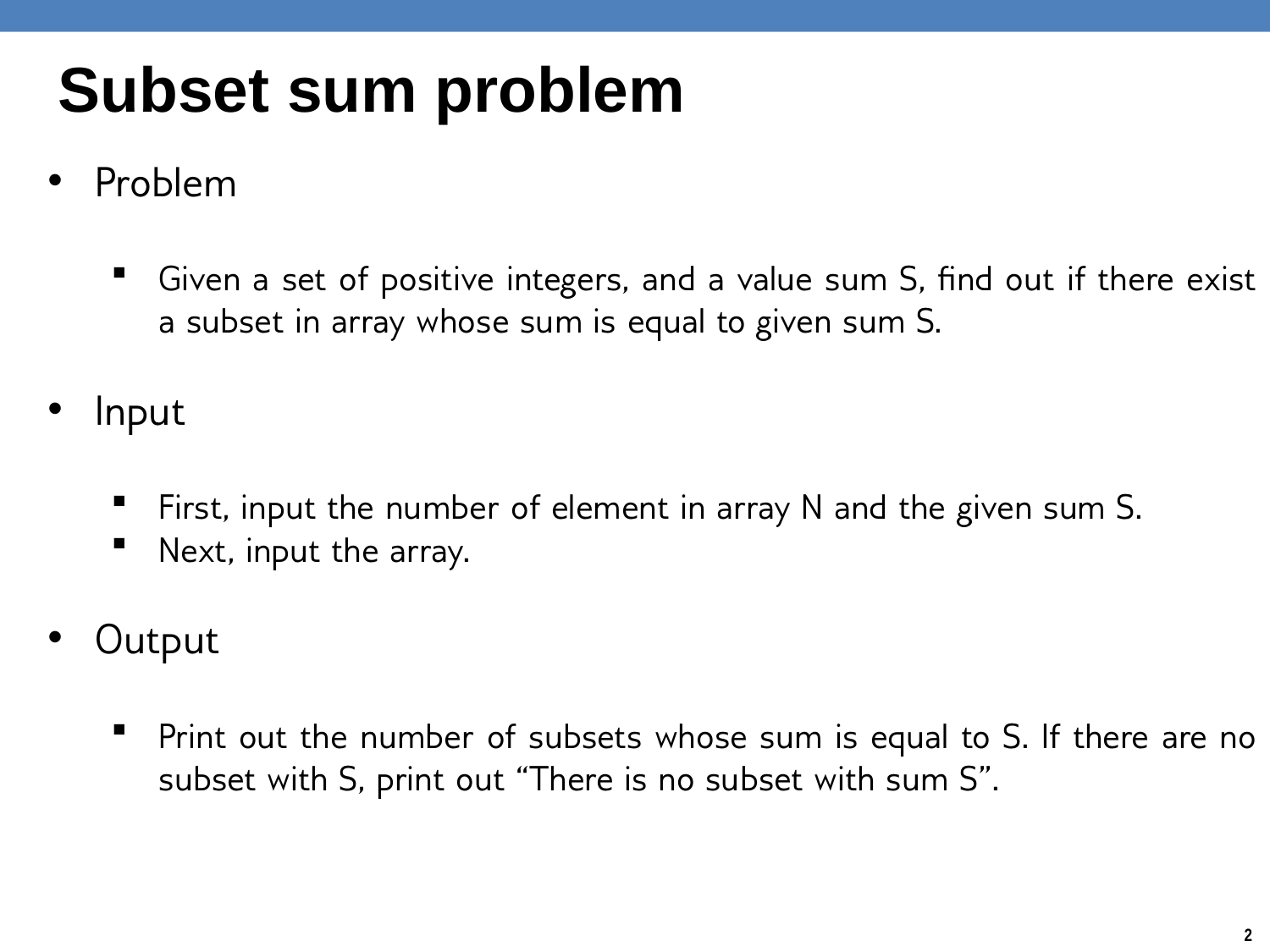

# Subset sum problem
Problem

Given a set of positive integers, and a value sum S, find out if there exist a subset in array whose sum is equal to given sum S.

Input

First, input the number of element in array N and the given sum S.
Next, input the array.

Output

Print out the number of subsets whose sum is equal to S. If there are no subset with S, print out “There is no subset with sum S”.